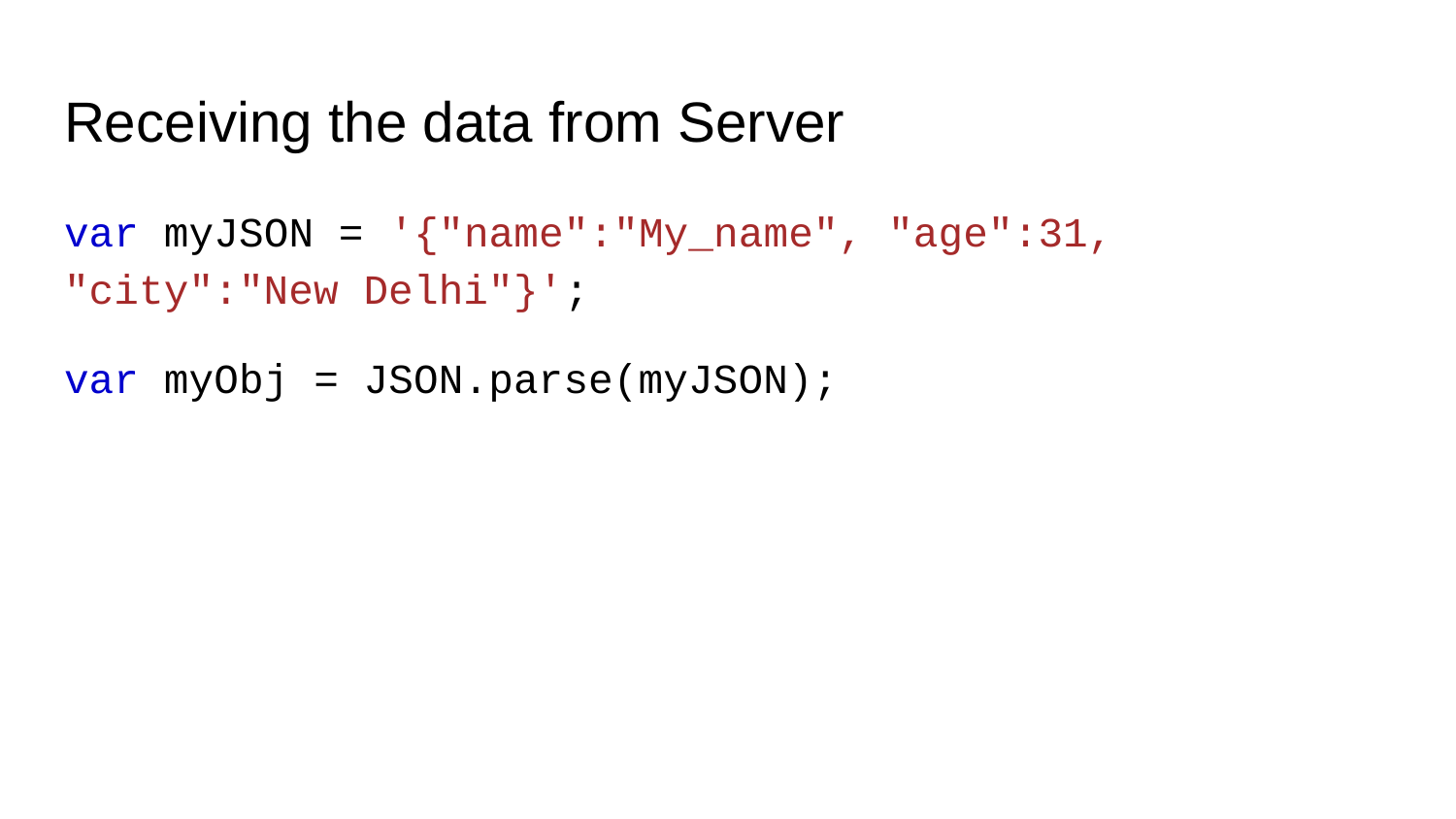

# Receiving the data from Server
var myJSON = '{"name":"My_name", "age":31, "city":"New Delhi"}';
var myObj = JSON.parse(myJSON);